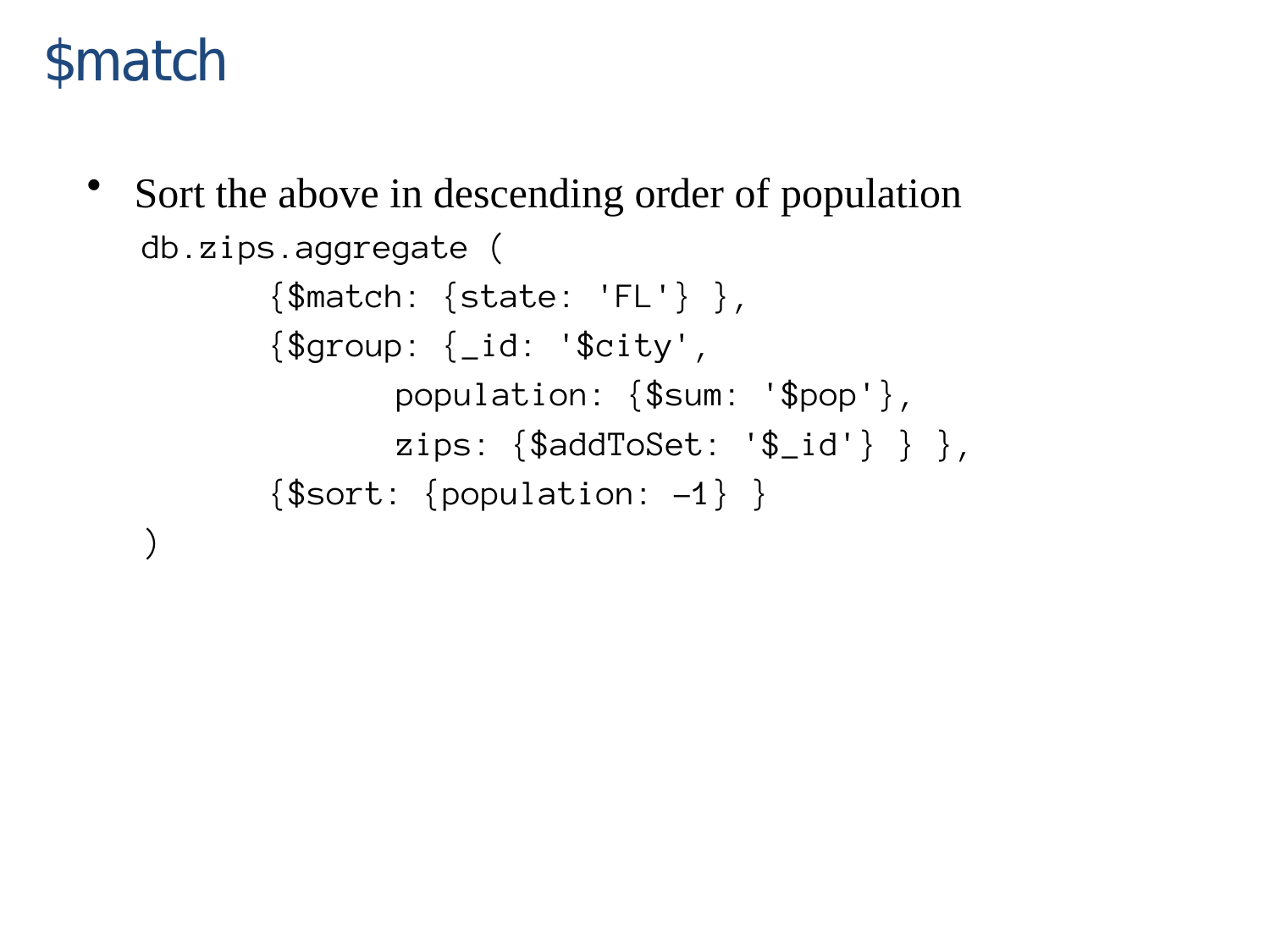

# $match
Sort the above in descending order of population
db.zips.aggregate (
	{$match: {state: 'FL'} },
	{$group: {_id: '$city',
		population: {$sum: '$pop'},
		zips: {$addToSet: '$_id'} } },
	{$sort: {population: -1} }
)